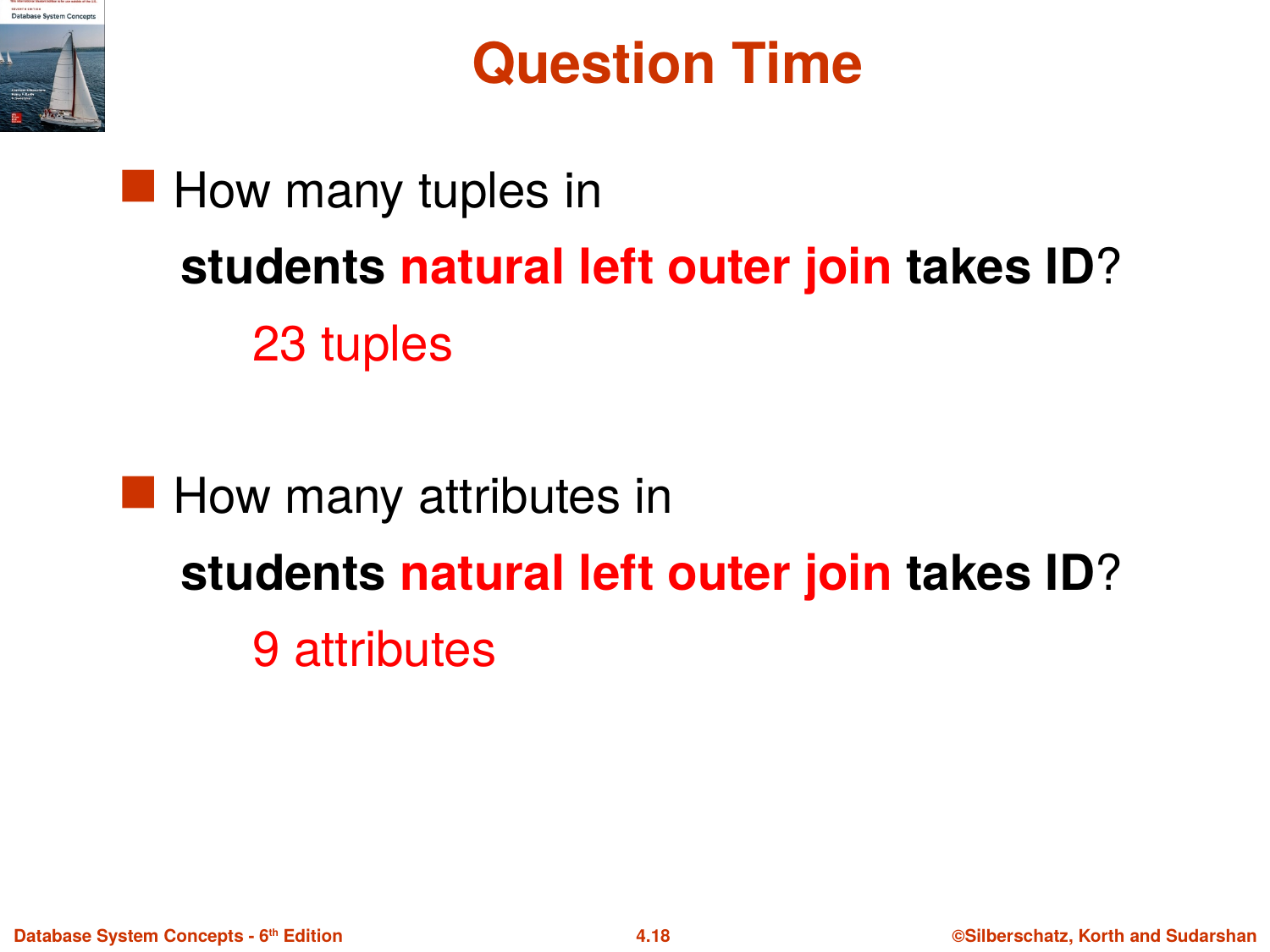

# Question Time
How many tuples in
    students natural left outer join takes ID?
	23 tuples

How many attributes in
    students natural left outer join takes ID?
	9 attributes